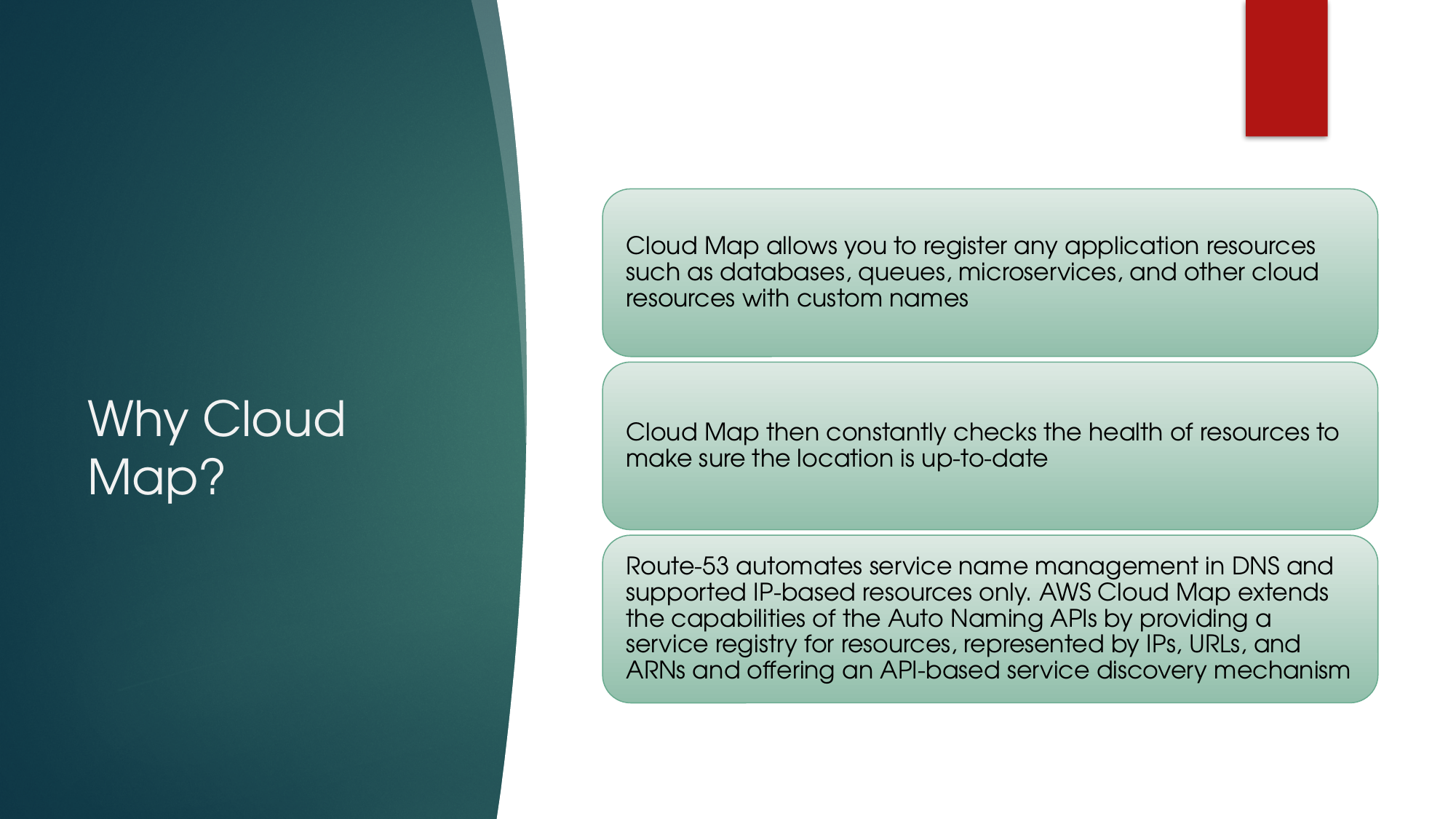

# Why Cloud Map?
Cloud Map allows you to register any application resources such as databases, queues, microservices, and other cloud resources with custom names
Cloud Map then constantly checks the health of resources to make sure the location is up-to-date
Route-53 automates service name management in DNS and supported IP-based resources only. AWS Cloud Map extends the capabilities of the Auto Naming APIs by providing a service registry for resources, represented by IPs, URLs, and ARNs and offering an API-based service discovery mechanism